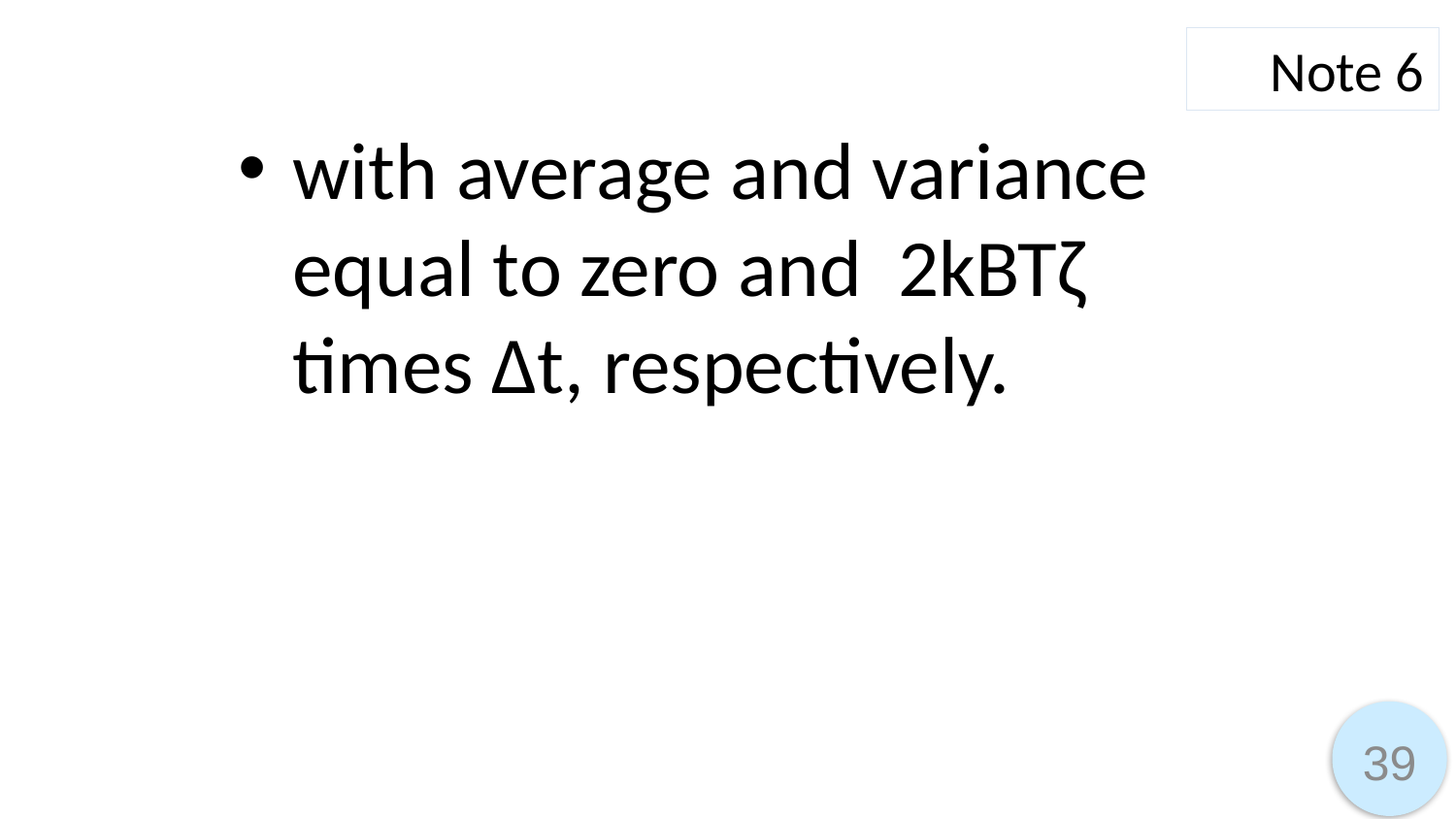

Note 6
with average and variance equal to zero and  2kBTζ times Δt, respectively.
39